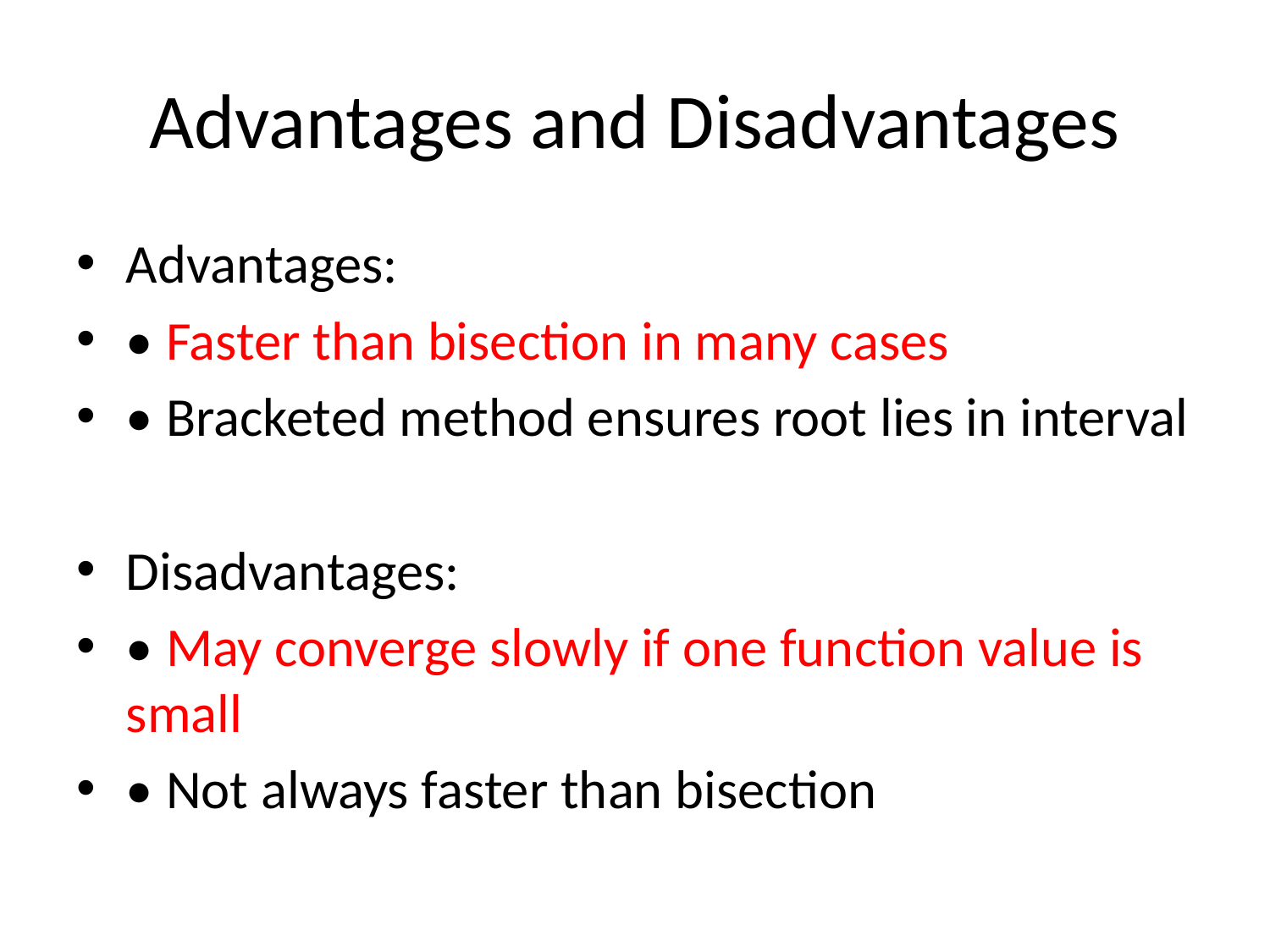

# Advantages and Disadvantages
Advantages:
• Faster than bisection in many cases
• Bracketed method ensures root lies in interval

Disadvantages:
• May converge slowly if one function value is small
• Not always faster than bisection